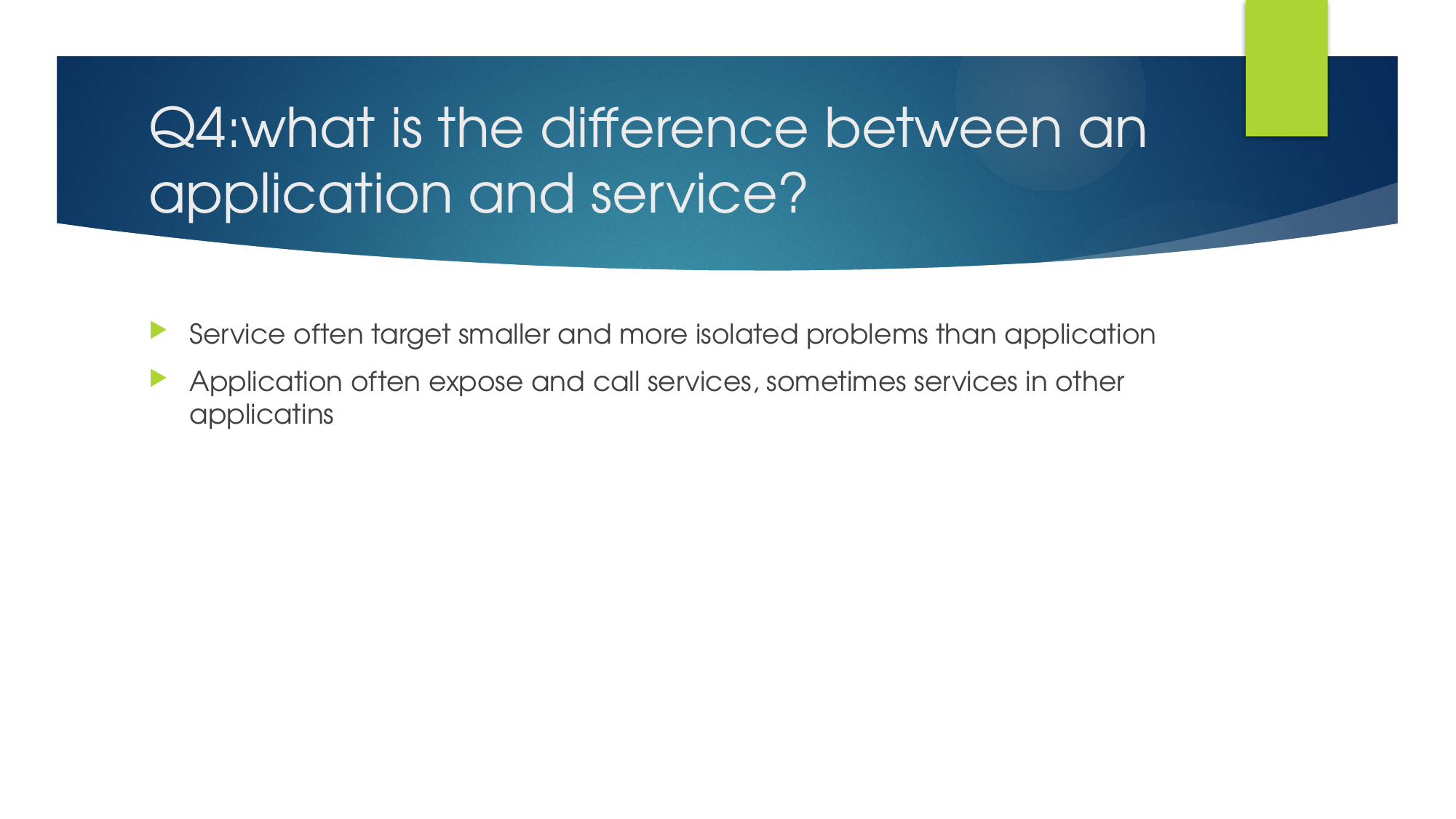

# Q4:what is the difference between an application and service?
Service often target smaller and more isolated problems than application
Application often expose and call services, sometimes services in other applicatins